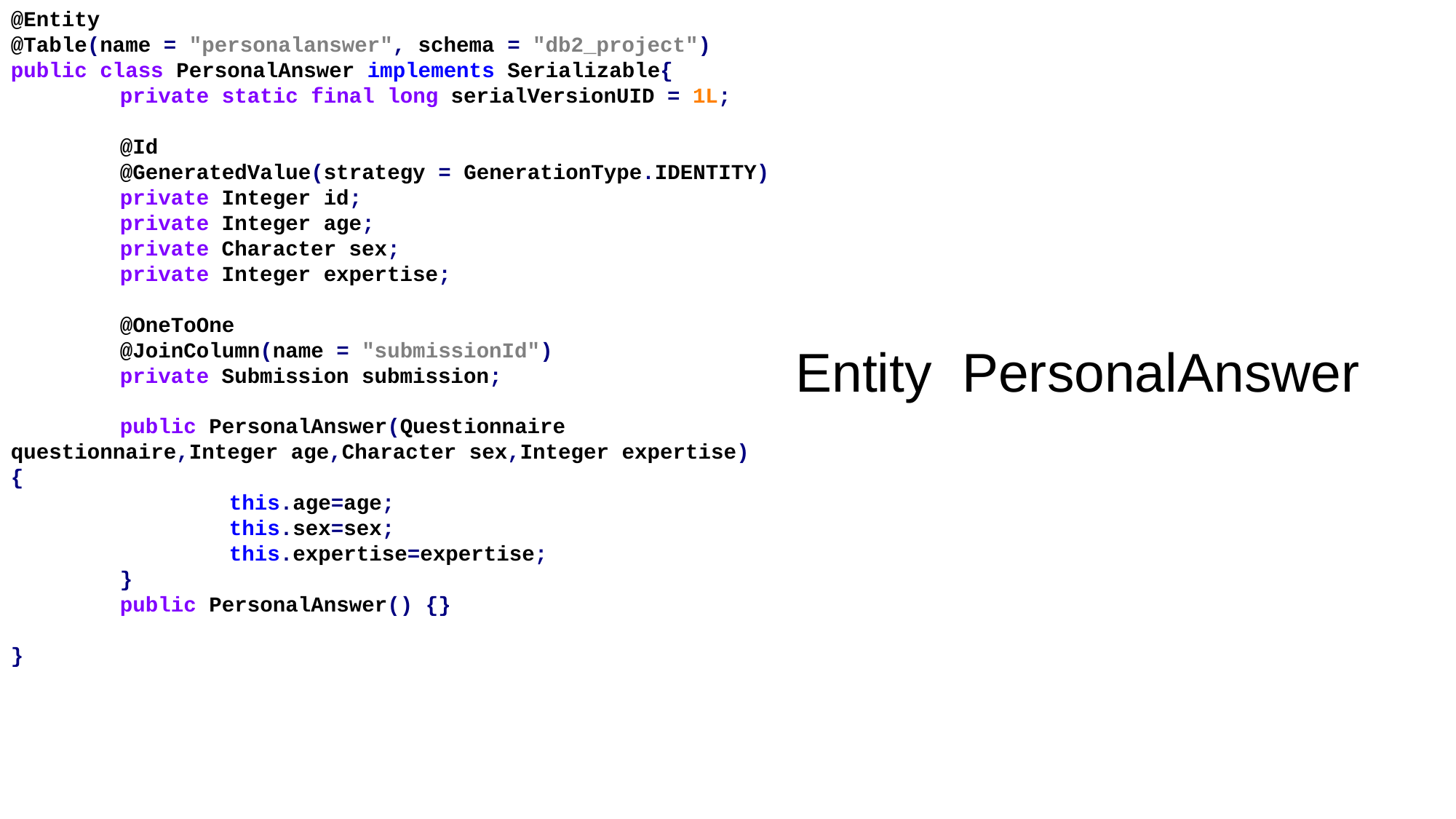

@Entity
@Table(name = "personalanswer", schema = "db2_project")
public class PersonalAnswer implements Serializable{
	private static final long serialVersionUID = 1L;

	@Id
	@GeneratedValue(strategy = GenerationType.IDENTITY)
	private Integer id;
	private Integer age;
	private Character sex;
	private Integer expertise;

	@OneToOne
	@JoinColumn(name = "submissionId")
	private Submission submission;

	public PersonalAnswer(Questionnaire questionnaire,Integer age,Character sex,Integer expertise) {
		this.age=age;
		this.sex=sex;
		this.expertise=expertise;
	}
	public PersonalAnswer() {}

}
Entity  PersonalAnswer